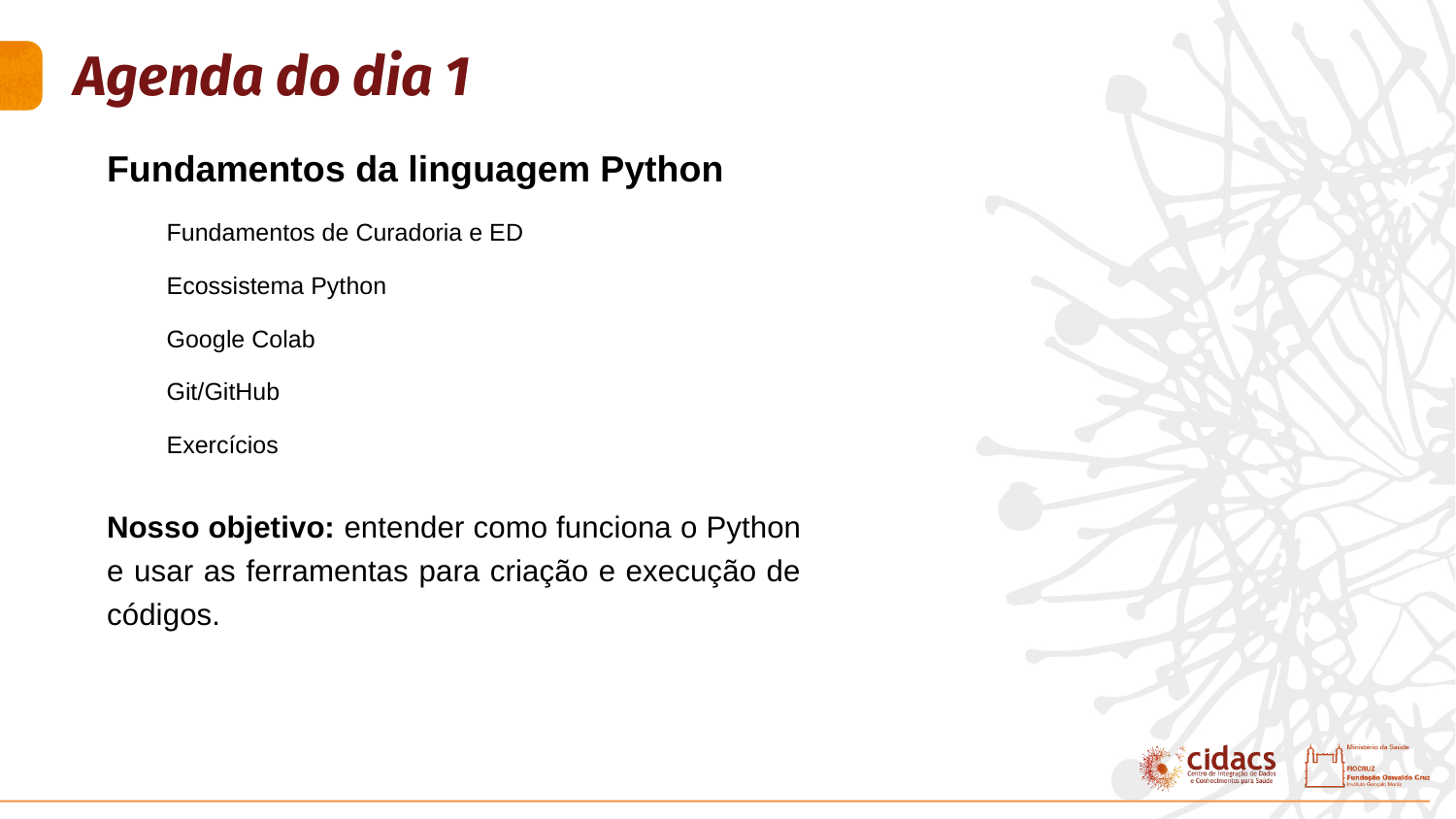

Agenda do dia 1
Fundamentos da linguagem Python
Fundamentos de Curadoria e ED
Ecossistema Python
Google Colab
Git/GitHub
Exercícios
Nosso objetivo: entender como funciona o Python e usar as ferramentas para criação e execução de códigos.